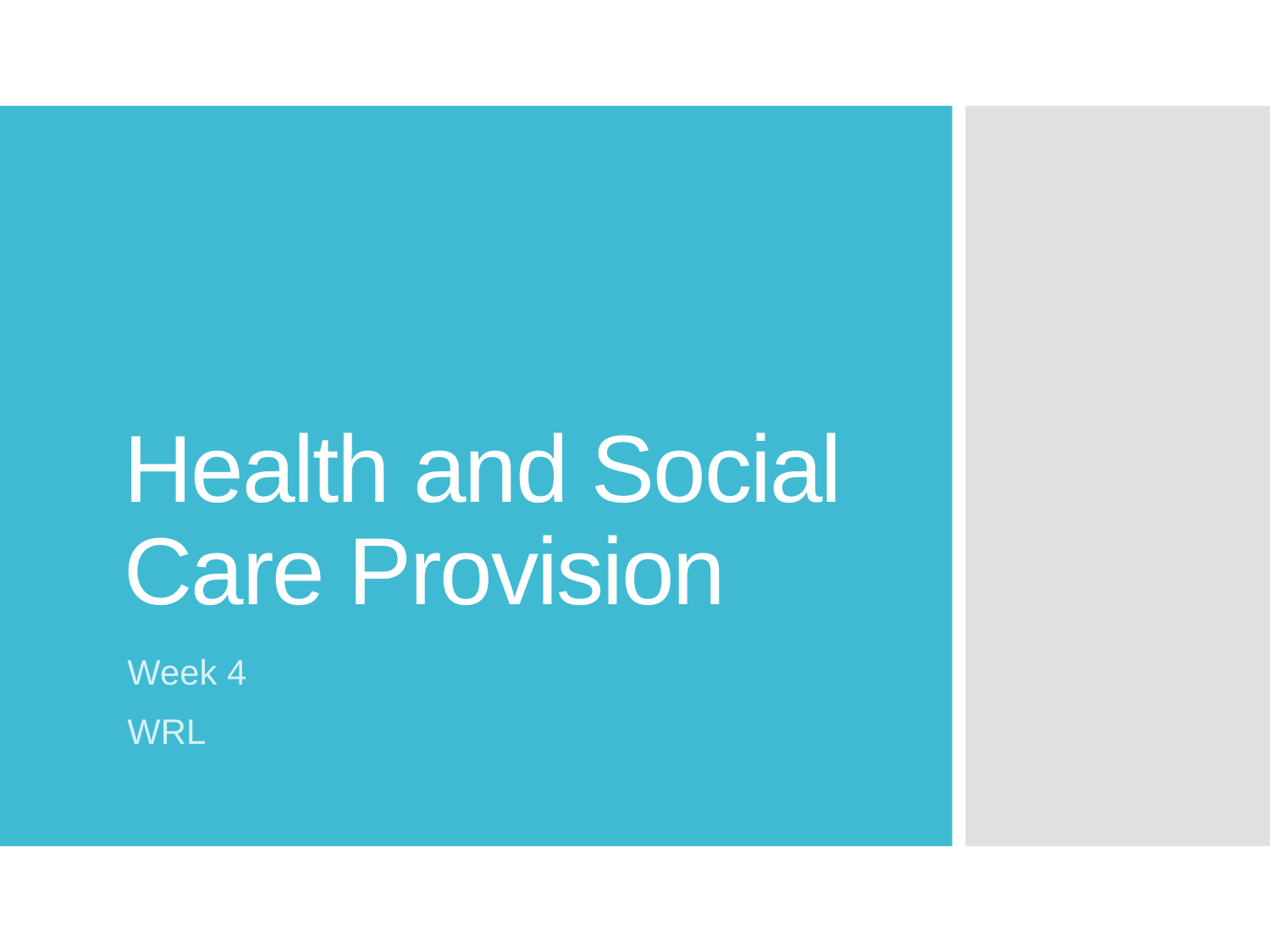

# Health and Social Care Provision
Week 4
WRL